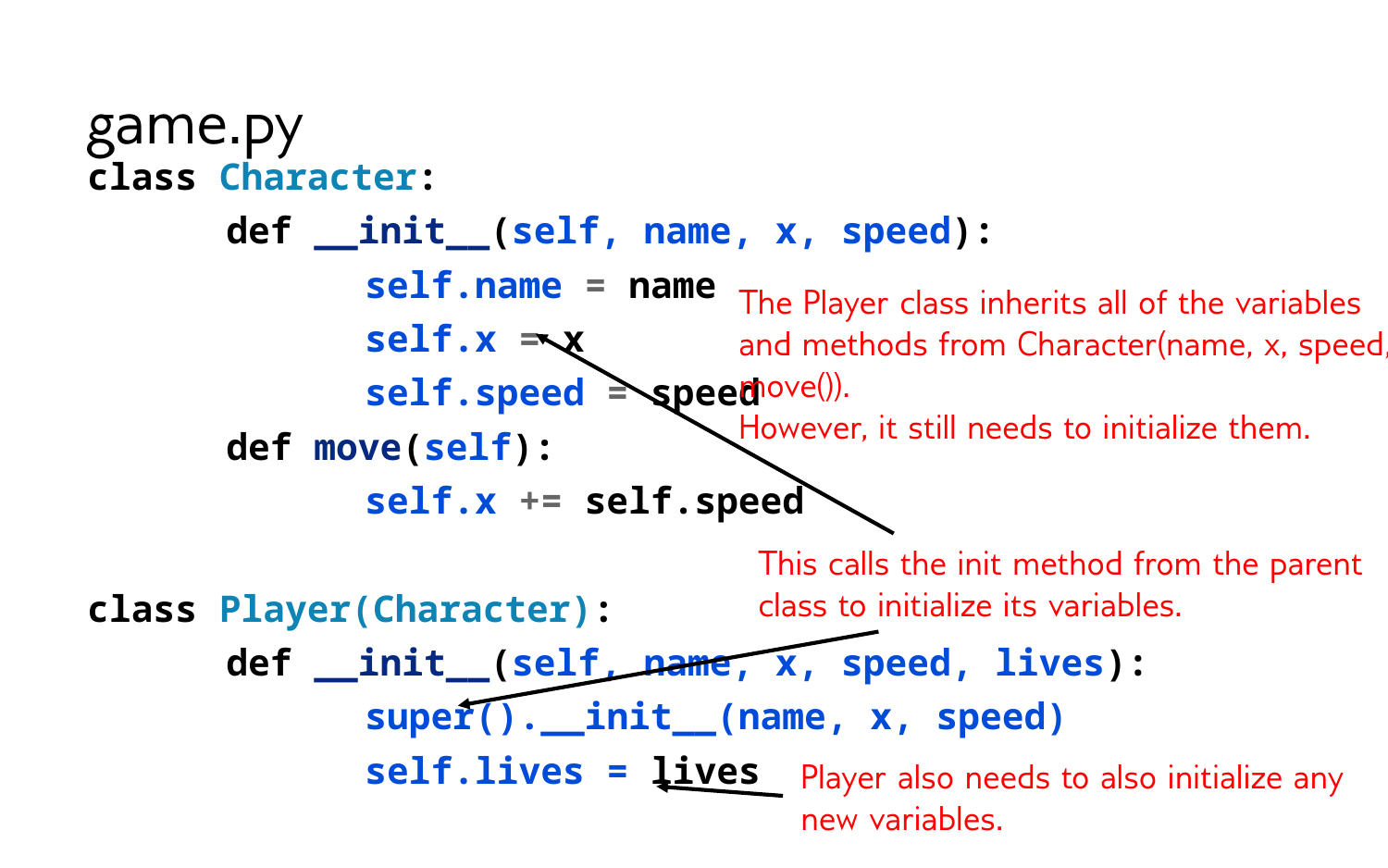

# game.py
class Character:
	def __init__(self, name, x, speed):
		self.name = name
		self.x = x
		self.speed = speed
	def move(self):
		self.x += self.speed

class Player(Character):
	def __init__(self, name, x, speed, lives):
		super().__init__(name, x, speed)
		self.lives = lives

The Player class inherits all of the variables
and methods from Character(name, x, speed,
move()).
However, it still needs to initialize them.
This calls the init method from the parent
class to initialize its variables.
Player also needs to also initialize any
new variables.